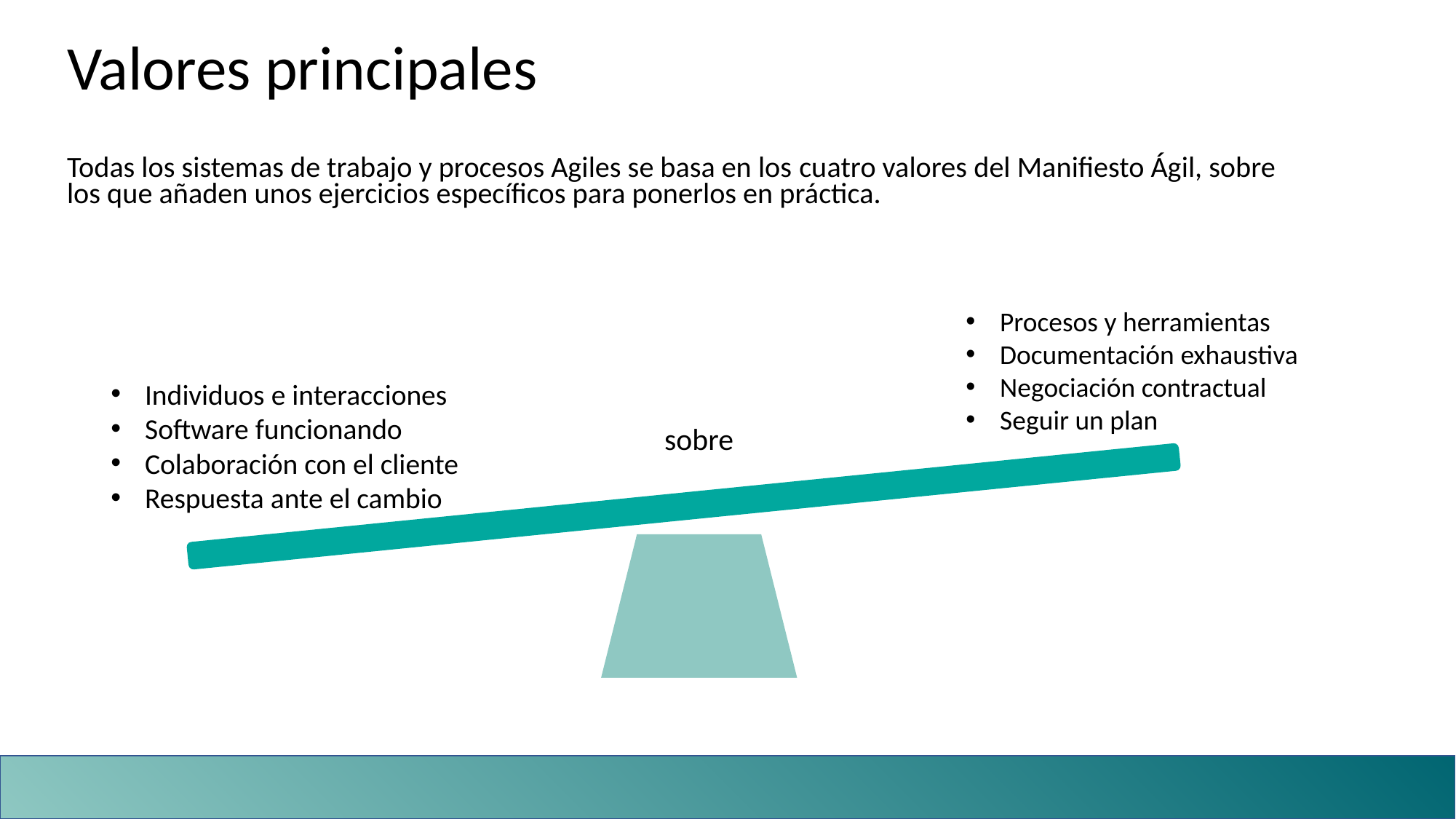

Valores principales

Todas los sistemas de trabajo y procesos Agiles se basa en los cuatro valores del Manifiesto Ágil, sobre los que añaden unos ejercicios específicos para ponerlos en práctica.
Procesos y herramientas
Documentación exhaustiva
Negociación contractual
Seguir un plan
Individuos e interacciones
Software funcionando
Colaboración con el cliente
Respuesta ante el cambio
sobre